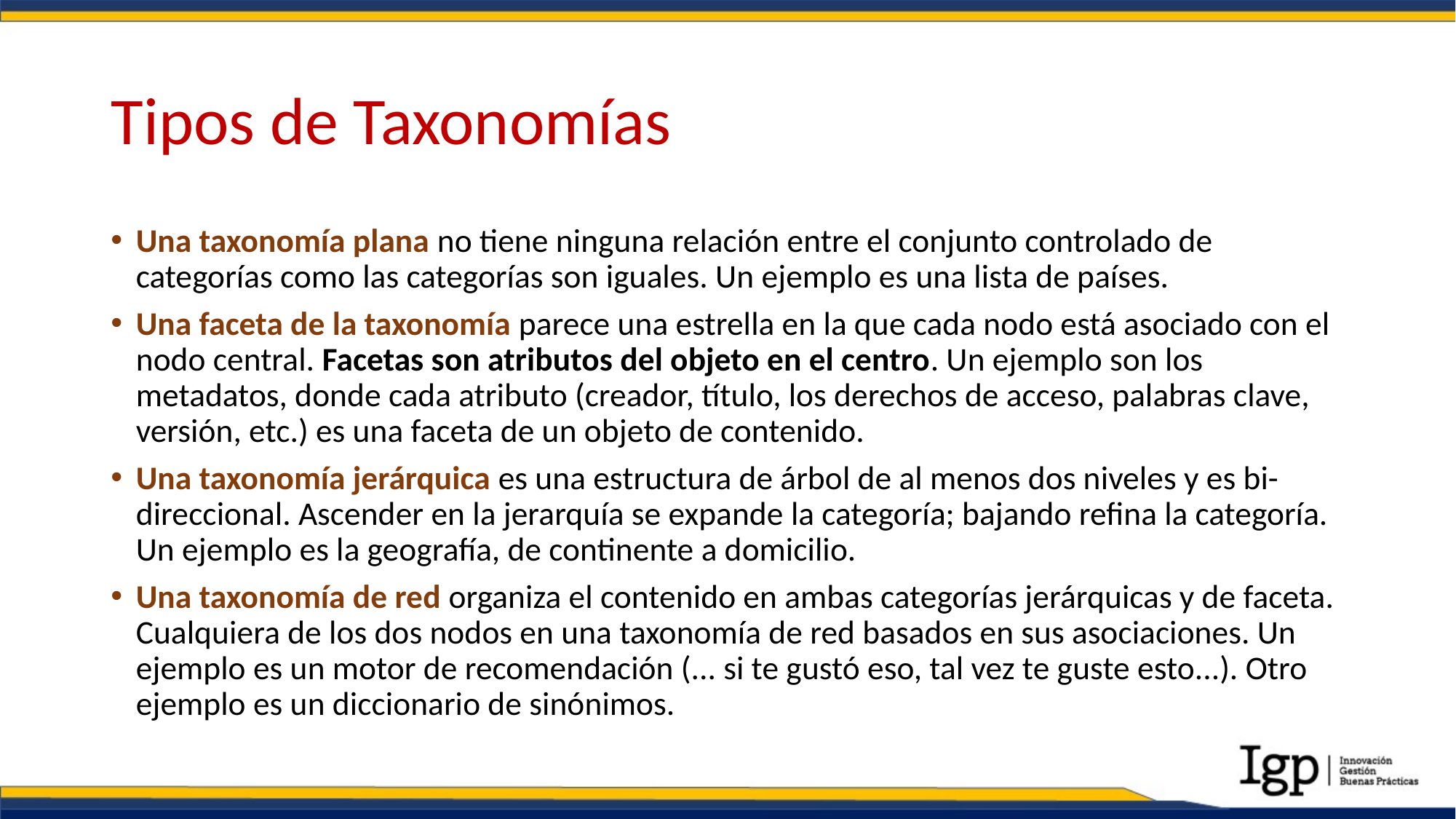

# Tipos de Taxonomías
Una taxonomía plana no tiene ninguna relación entre el conjunto controlado de categorías como las categorías son iguales. Un ejemplo es una lista de países.
Una faceta de la taxonomía parece una estrella en la que cada nodo está asociado con el nodo central. Facetas son atributos del objeto en el centro. Un ejemplo son los metadatos, donde cada atributo (creador, título, los derechos de acceso, palabras clave, versión, etc.) es una faceta de un objeto de contenido.
Una taxonomía jerárquica es una estructura de árbol de al menos dos niveles y es bi-direccional. Ascender en la jerarquía se expande la categoría; bajando refina la categoría. Un ejemplo es la geografía, de continente a domicilio.
Una taxonomía de red organiza el contenido en ambas categorías jerárquicas y de faceta. Cualquiera de los dos nodos en una taxonomía de red basados en sus asociaciones. Un ejemplo es un motor de recomendación (... si te gustó eso, tal vez te guste esto...). Otro ejemplo es un diccionario de sinónimos.